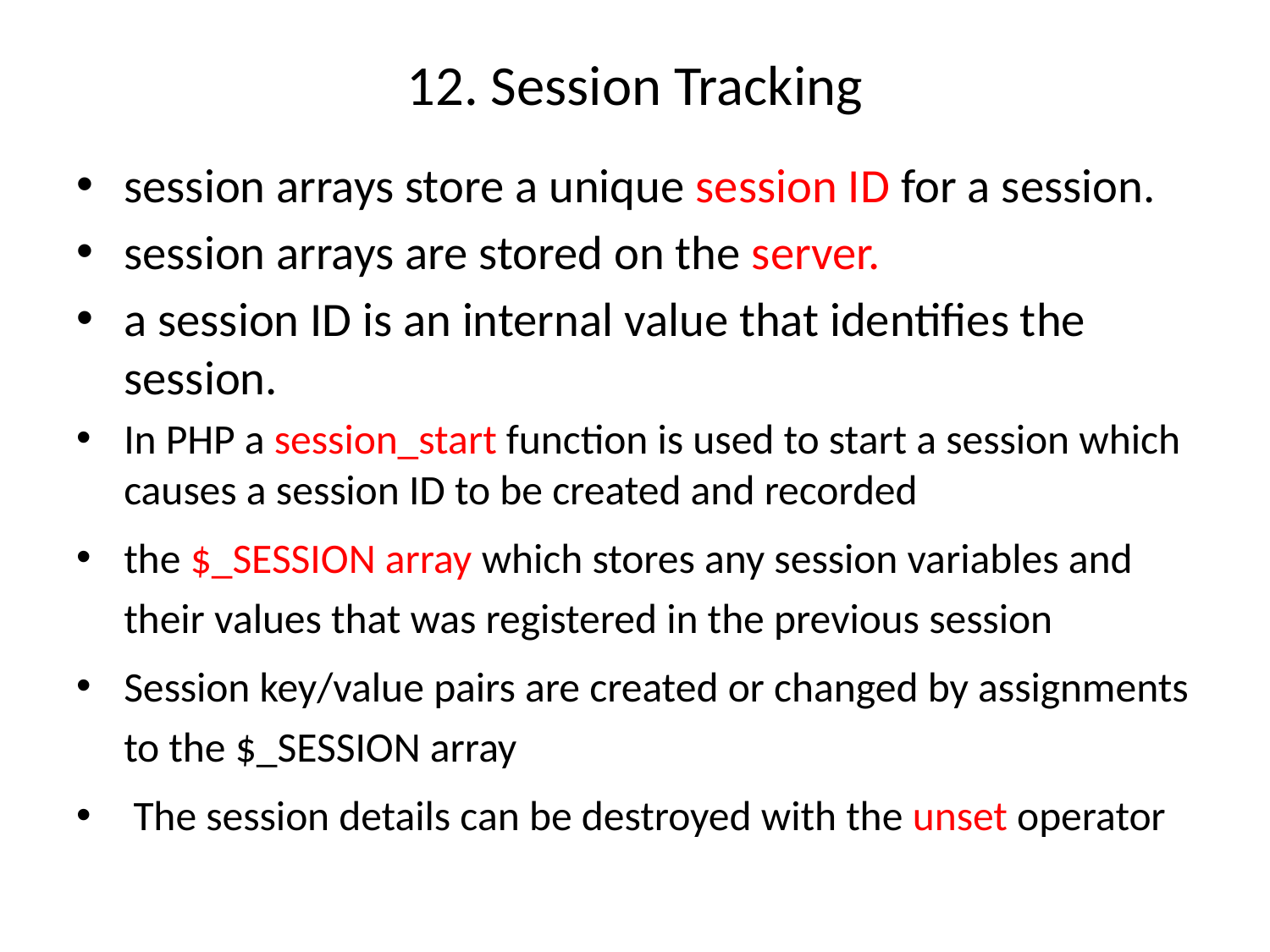

# 12. Session Tracking
session arrays store a unique session ID for a session.
session arrays are stored on the server.
a session ID is an internal value that identifies the session.
In PHP a session_start function is used to start a session which causes a session ID to be created and recorded
the $_SESSION array which stores any session variables and their values that was registered in the previous session
Session key/value pairs are created or changed by assignments to the $_SESSION array
 The session details can be destroyed with the unset operator